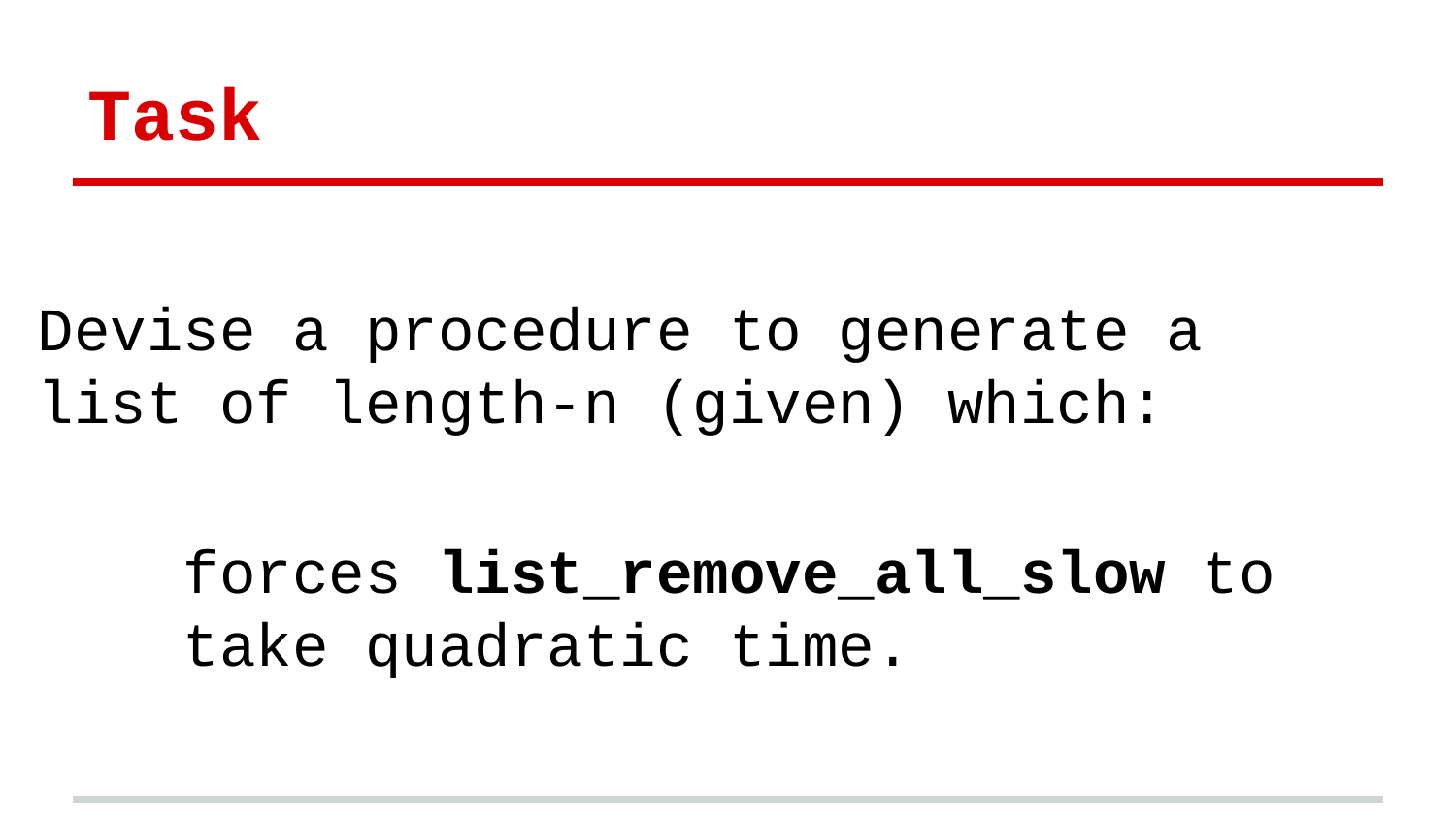

# Task

Devise a procedure to generate a list of length-n (given) which:

forces list_remove_all_slow to take quadratic time.